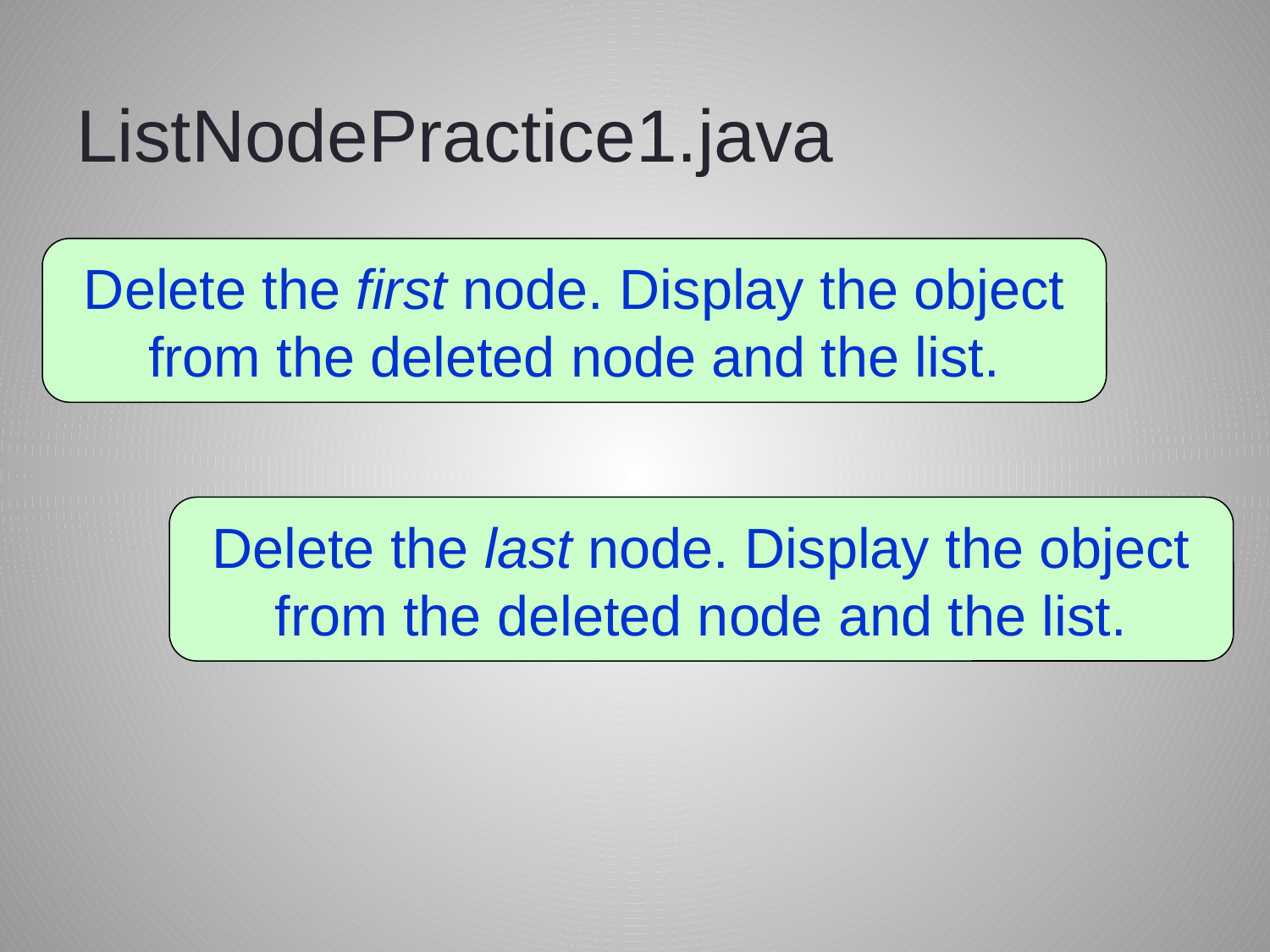

# ListNodePractice1.java
Delete the first node. Display the object from the deleted node and the list.
Delete the last node. Display the object from the deleted node and the list.